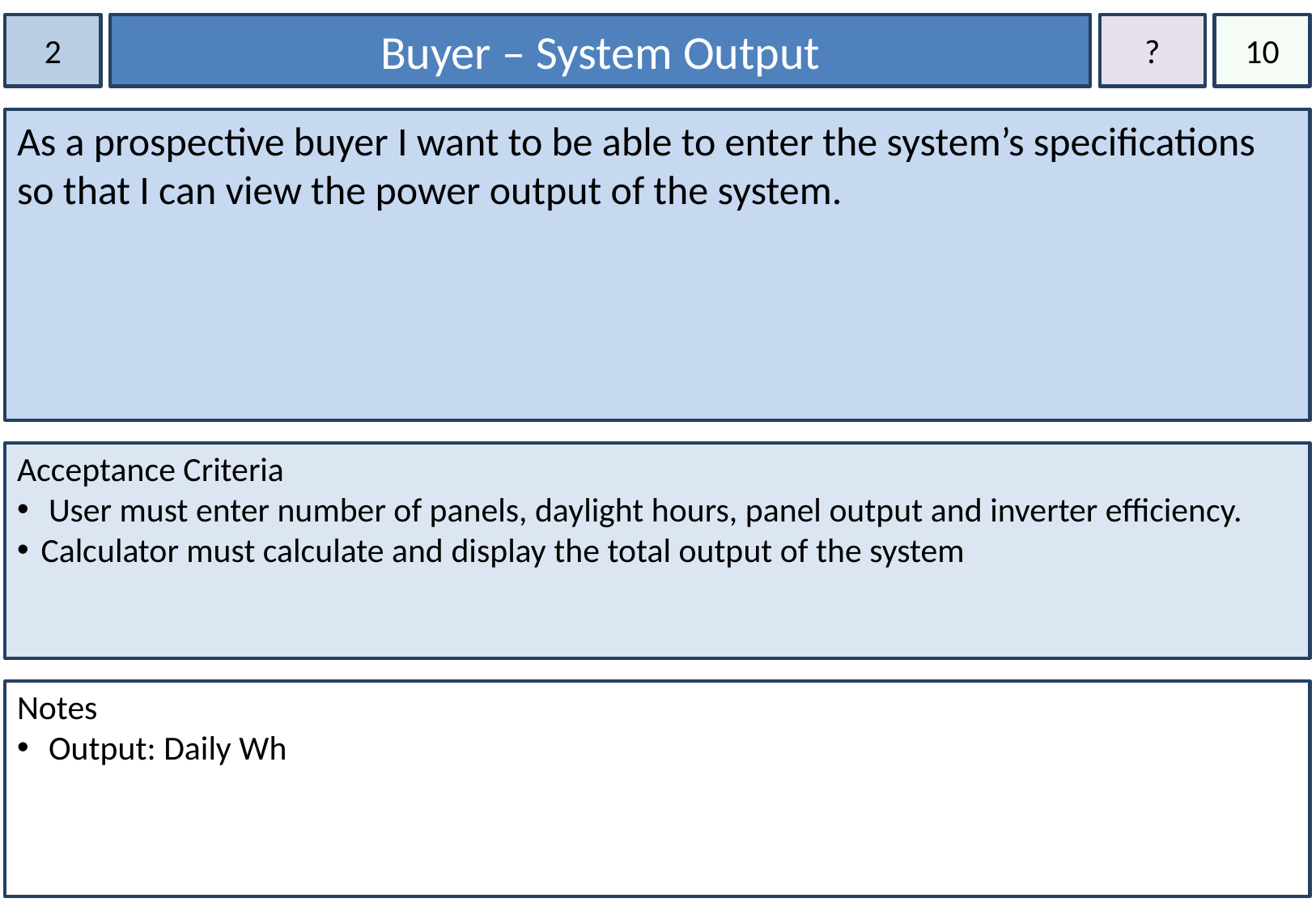

2
Buyer – System Output
?
10
As a prospective buyer I want to be able to enter the system’s specifications so that I can view the power output of the system.
Acceptance Criteria
 User must enter number of panels, daylight hours, panel output and inverter efficiency.
Calculator must calculate and display the total output of the system
Notes
 Output: Daily Wh